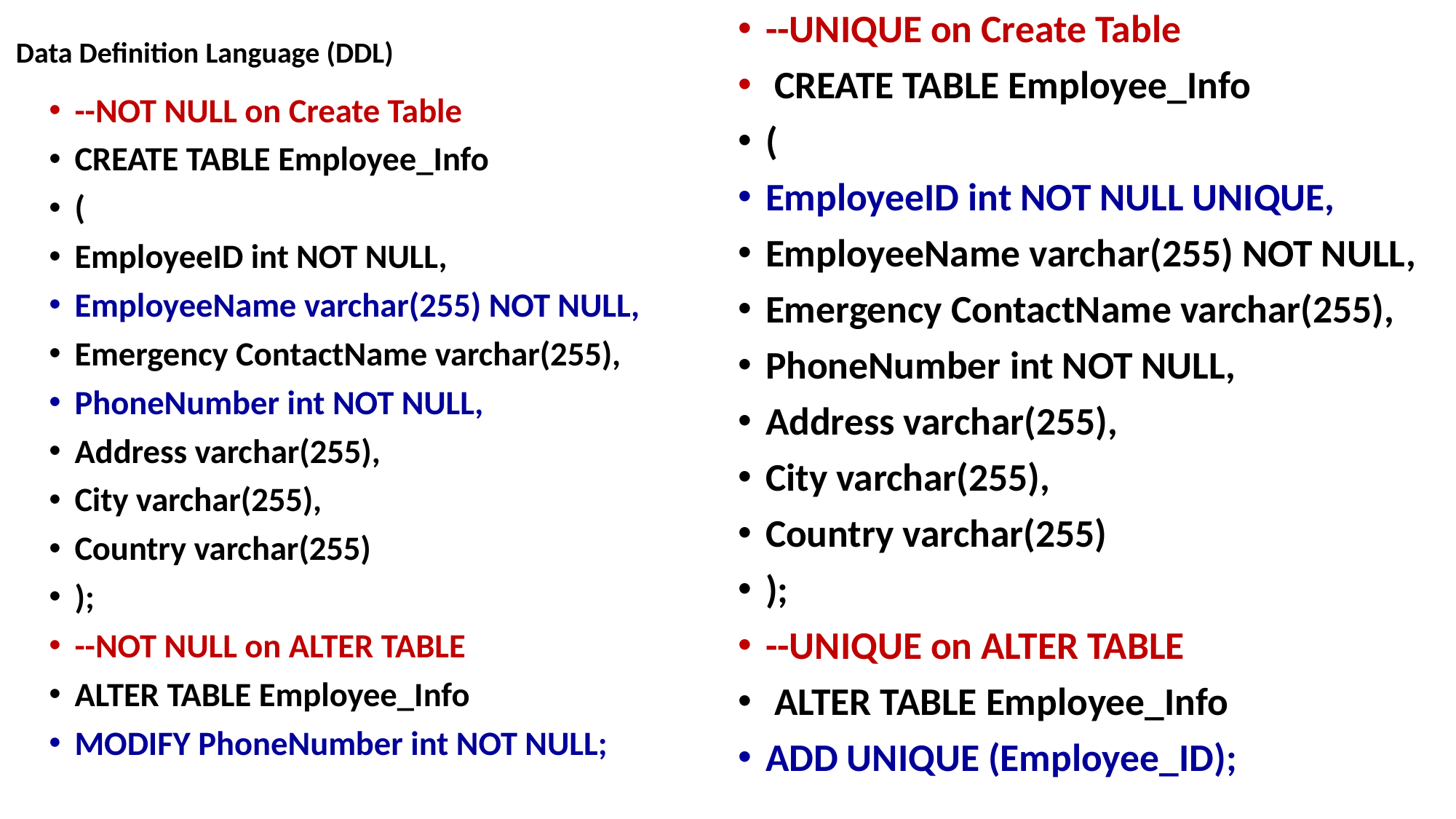

--UNIQUE on Create Table
 CREATE TABLE Employee_Info
(
EmployeeID int NOT NULL UNIQUE,
EmployeeName varchar(255) NOT NULL,
Emergency ContactName varchar(255),
PhoneNumber int NOT NULL,
Address varchar(255),
City varchar(255),
Country varchar(255)
);
--UNIQUE on ALTER TABLE
 ALTER TABLE Employee_Info
ADD UNIQUE (Employee_ID);
# Data Definition Language (DDL)
--NOT NULL on Create Table
CREATE TABLE Employee_Info
(
EmployeeID int NOT NULL,
EmployeeName varchar(255) NOT NULL,
Emergency ContactName varchar(255),
PhoneNumber int NOT NULL,
Address varchar(255),
City varchar(255),
Country varchar(255)
);
--NOT NULL on ALTER TABLE
ALTER TABLE Employee_Info
MODIFY PhoneNumber int NOT NULL;